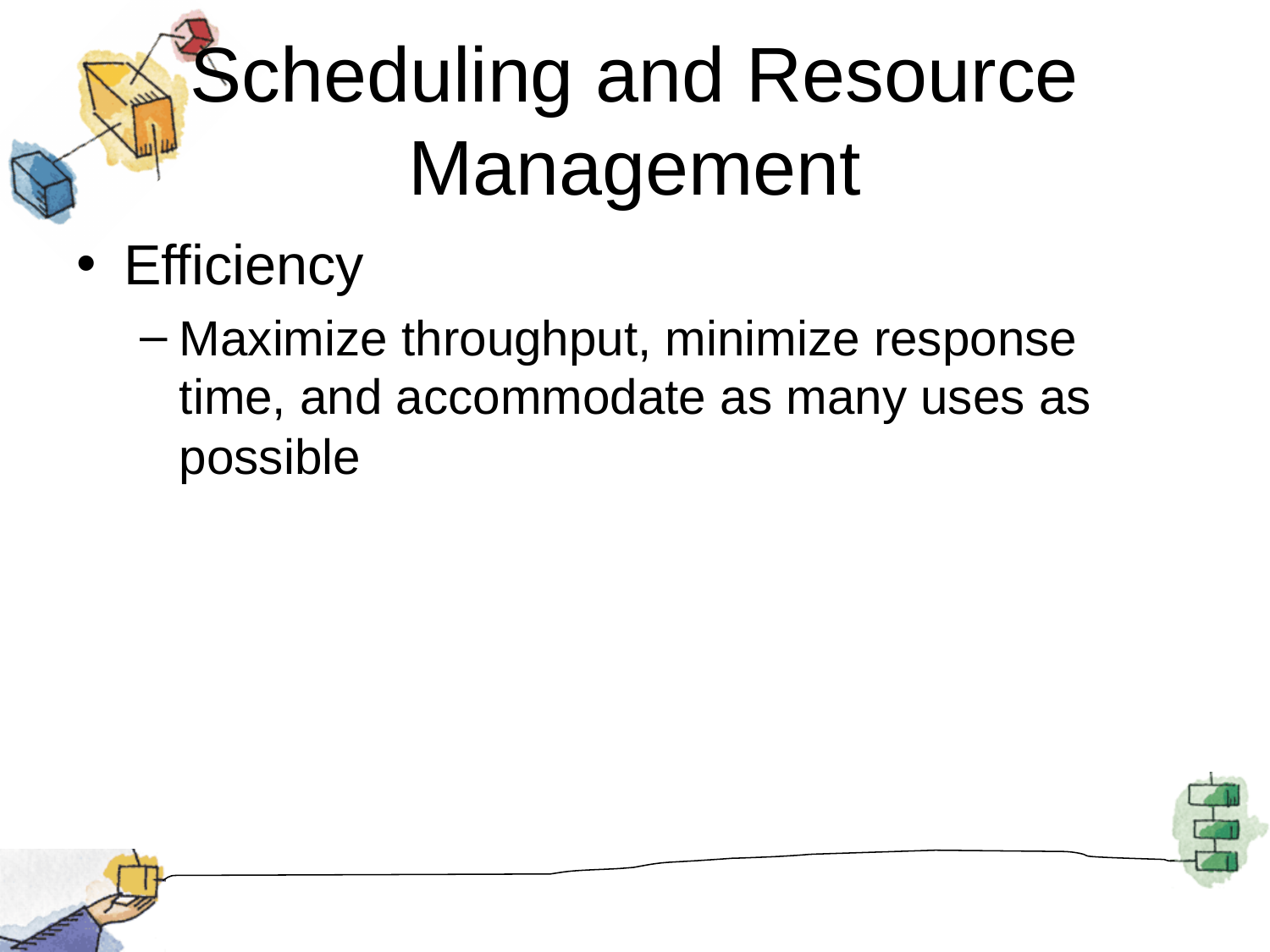

# Scheduling and Resource Management
Efficiency
Maximize throughput, minimize response time, and accommodate as many uses as possible